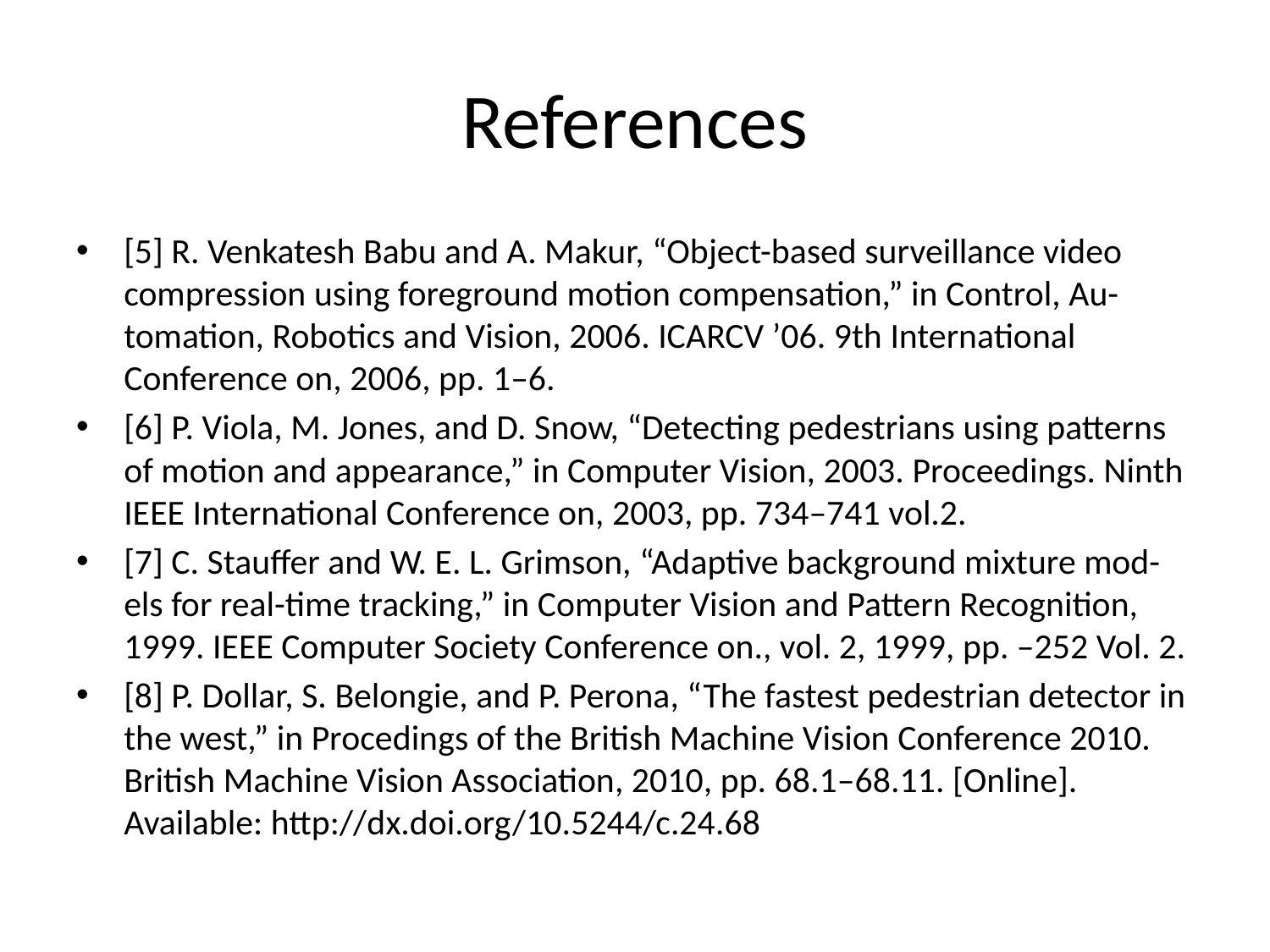

# References
[5] R. Venkatesh Babu and A. Makur, “Object-based surveillance video compression using foreground motion compensation,” in Control, Au-tomation, Robotics and Vision, 2006. ICARCV ’06. 9th International Conference on, 2006, pp. 1–6.
[6] P. Viola, M. Jones, and D. Snow, “Detecting pedestrians using patterns of motion and appearance,” in Computer Vision, 2003. Proceedings. Ninth IEEE International Conference on, 2003, pp. 734–741 vol.2.
[7] C. Stauffer and W. E. L. Grimson, “Adaptive background mixture mod-els for real-time tracking,” in Computer Vision and Pattern Recognition, 1999. IEEE Computer Society Conference on., vol. 2, 1999, pp. –252 Vol. 2.
[8] P. Dollar, S. Belongie, and P. Perona, “The fastest pedestrian detector in the west,” in Procedings of the British Machine Vision Conference 2010. British Machine Vision Association, 2010, pp. 68.1–68.11. [Online]. Available: http://dx.doi.org/10.5244/c.24.68